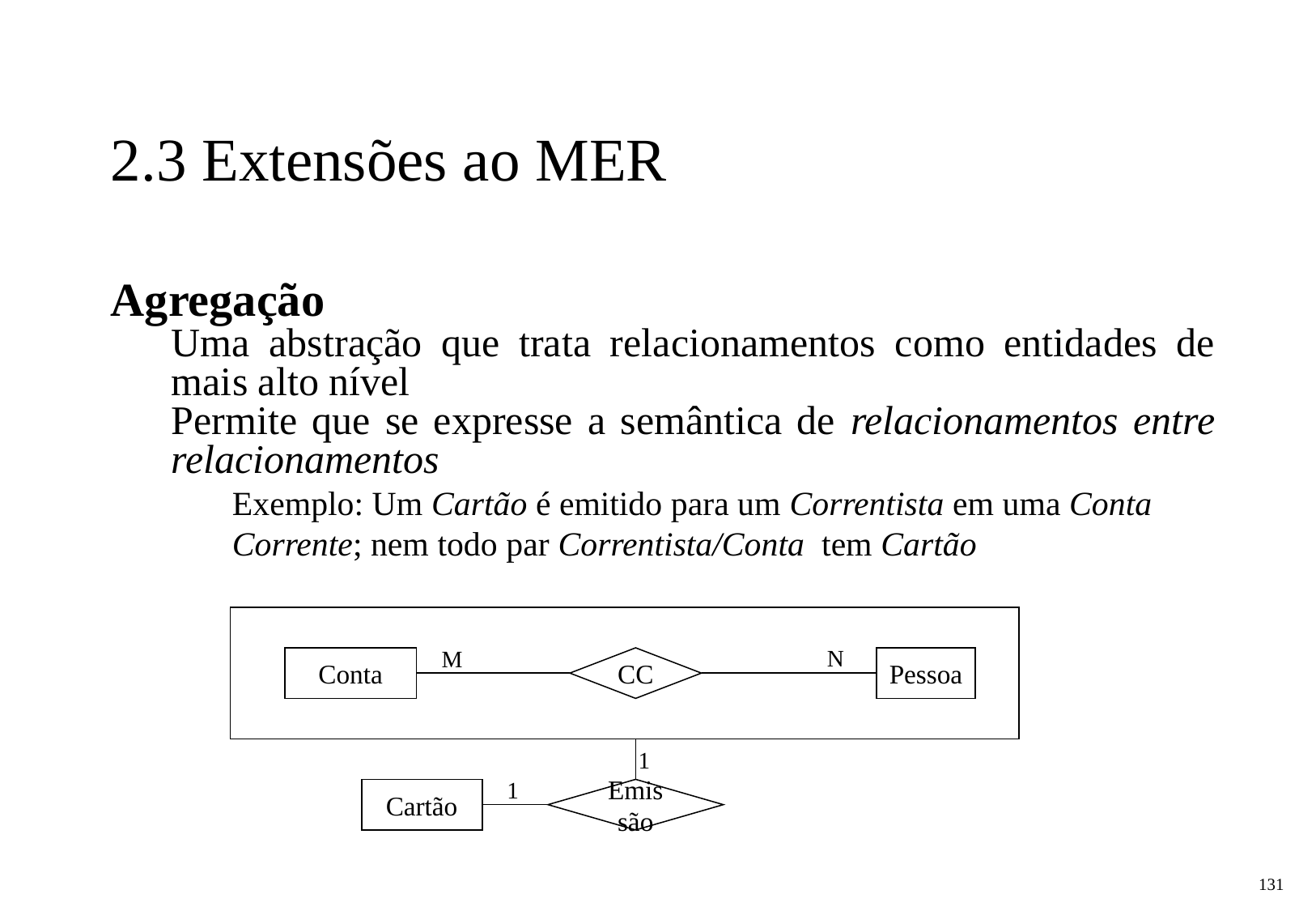

2.3 Extensões ao MER
Agregação
Uma abstração que trata relacionamentos como entidades de mais alto nível
Permite que se expresse a semântica de relacionamentos entre relacionamentos
Exemplo: Um Cartão é emitido para um Correntista em uma Conta Corrente; nem todo par Correntista/Conta  tem Cartão

N
M
Conta
CC
Pessoa
1
1
Cartão
Emissão
131